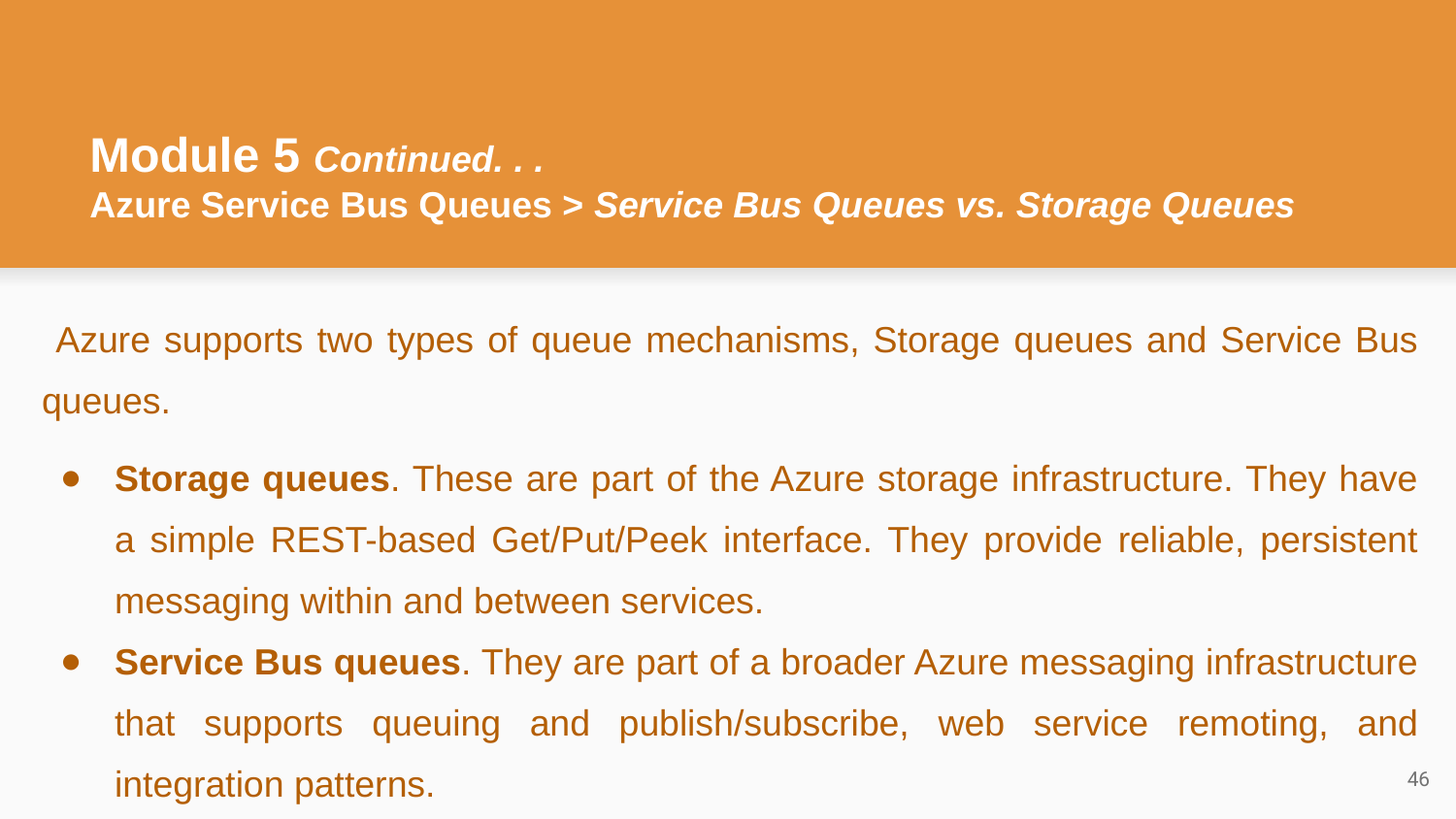

# Module 5 Continued. . .
Azure Service Bus Queues > Service Bus Queues vs. Storage Queues
 Azure supports two types of queue mechanisms, Storage queues and Service Bus queues.
Storage queues. These are part of the Azure storage infrastructure. They have a simple REST-based Get/Put/Peek interface. They provide reliable, persistent messaging within and between services.
Service Bus queues. They are part of a broader Azure messaging infrastructure that supports queuing and publish/subscribe, web service remoting, and integration patterns.
46